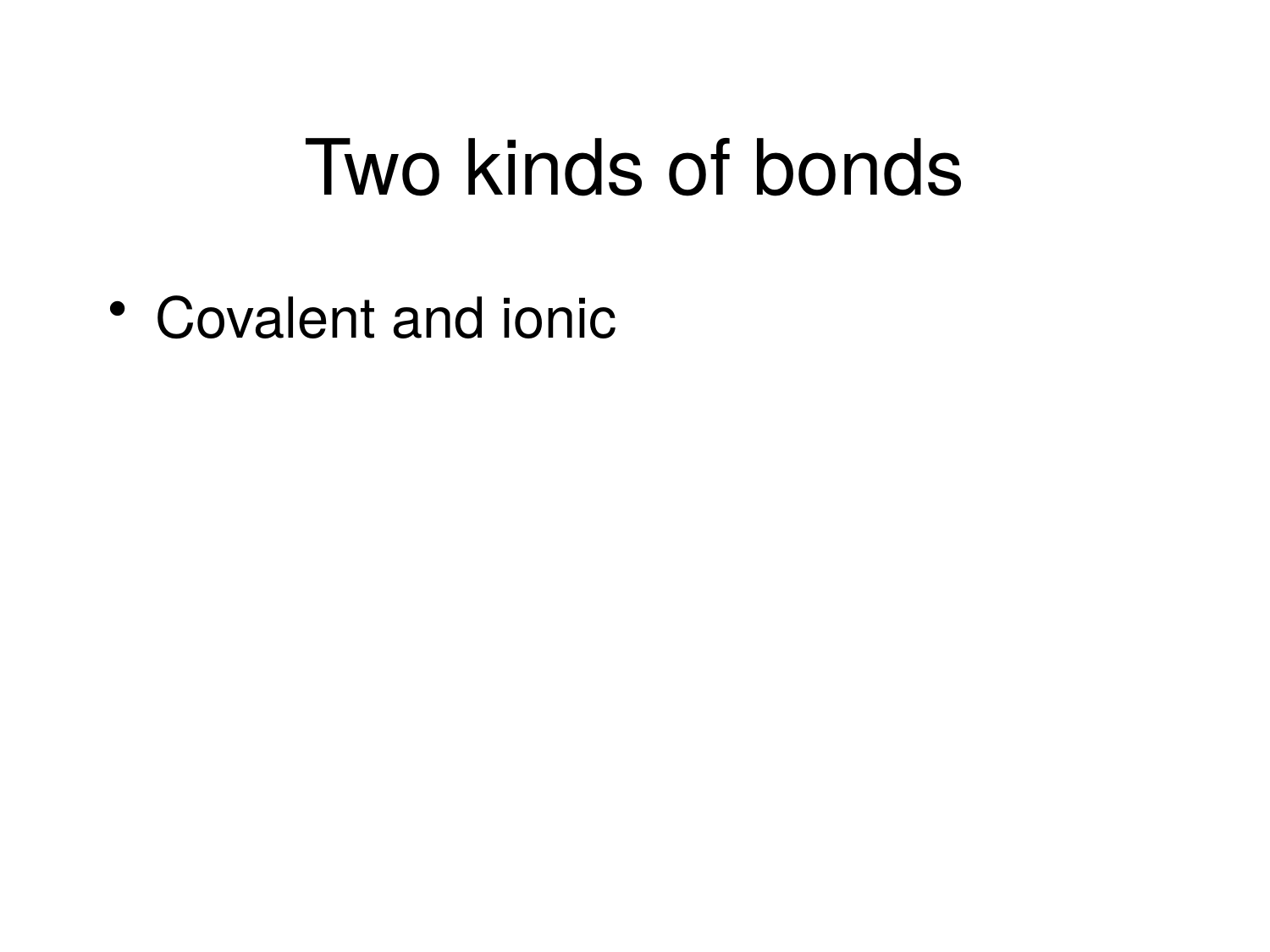

# Two kinds of bonds
Covalent and ionic